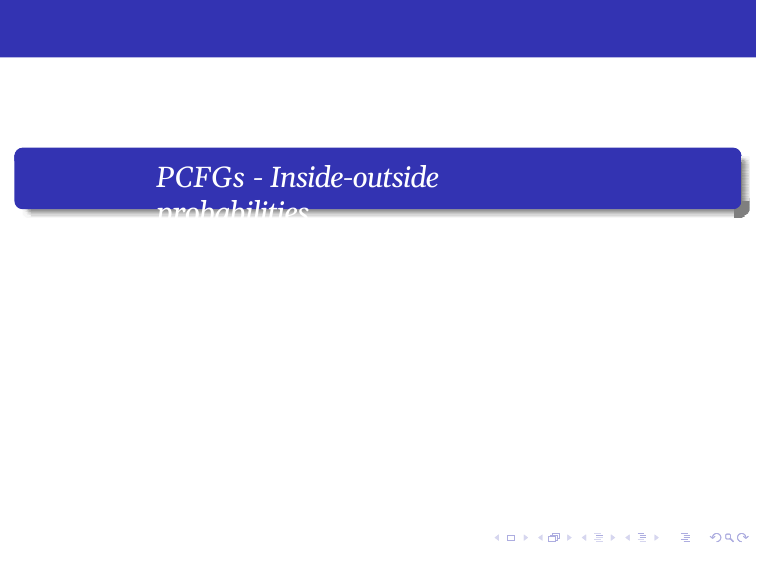

PCFGs - Inside-outside probabilities

Syntax
Week 5: Lecture 4
1 / 14